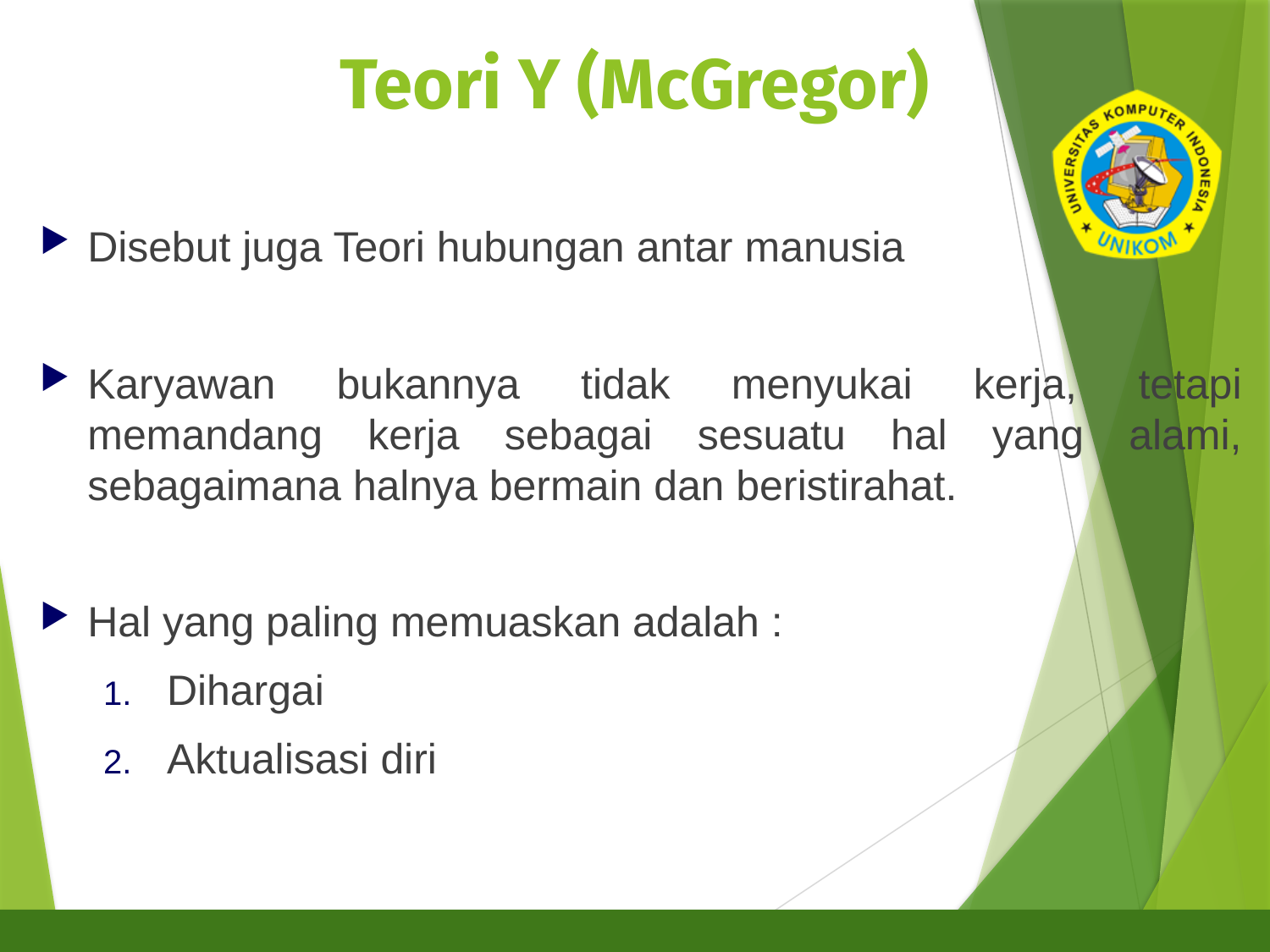

# Teori Y (McGregor)
10
Disebut juga Teori hubungan antar manusia

Karyawan bukannya tidak menyukai kerja, tetapi memandang kerja sebagai sesuatu hal yang alami, sebagaimana halnya bermain dan beristirahat.

Hal yang paling memuaskan adalah :
Dihargai
Aktualisasi diri